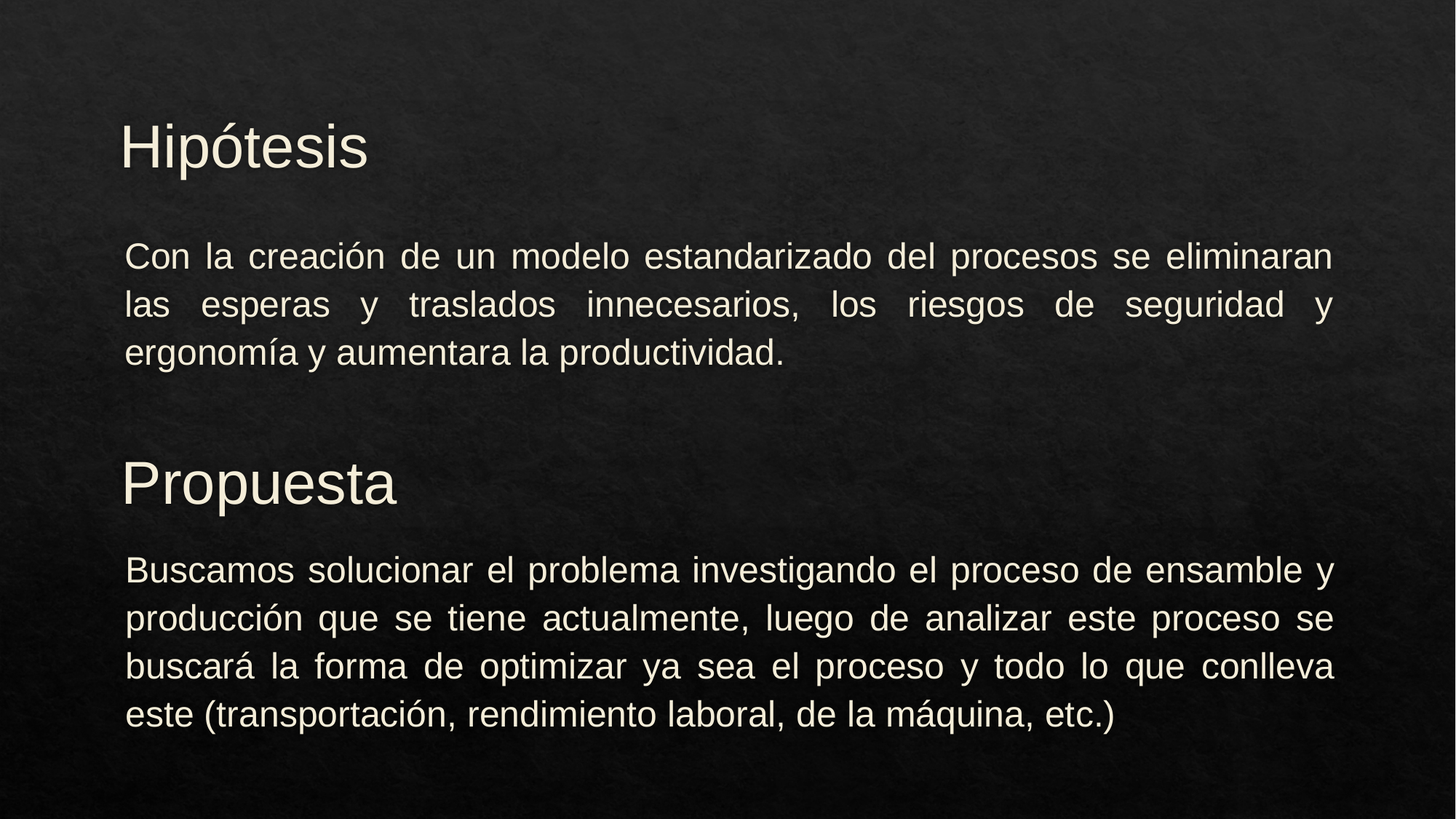

# Hipótesis
Con la creación de un modelo estandarizado del procesos se eliminaran las esperas y traslados innecesarios, los riesgos de seguridad y ergonomía y aumentara la productividad.

Propuesta
Buscamos solucionar el problema investigando el proceso de ensamble y producción que se tiene actualmente, luego de analizar este proceso se buscará la forma de optimizar ya sea el proceso y todo lo que conlleva este (transportación, rendimiento laboral, de la máquina, etc.)